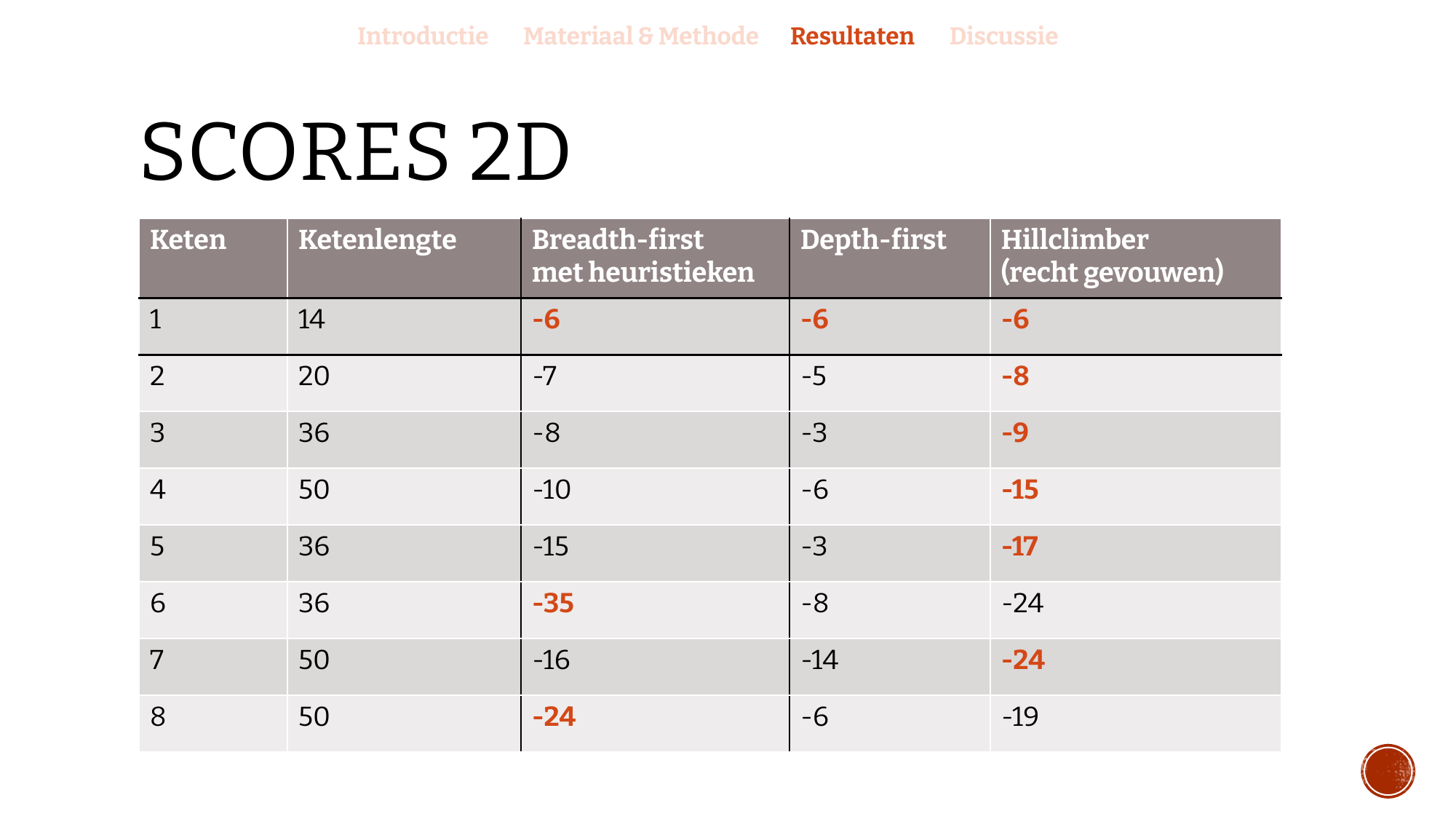

Introductie        Materiaal & Methode       Resultaten        Discussie
# scores 2d
| Keten | Ketenlengte | Breadth-first met heuristieken | Depth-first | Hillclimber (recht gevouwen) |
| --- | --- | --- | --- | --- |
| 1 | 14 | -6 | -6 | -6 |
| 2 | 20 | -7 | -5 | -8 |
| 3 | 36 | -8 | -3 | -9 |
| 4 | 50 | -10 | -6 | -15 |
| 5 | 36 | -15 | -3 | -17 |
| 6 | 36 | -35 | -8 | -24 |
| 7 | 50 | -16 | -14 | -24 |
| 8 | 50 | -24 | -6 | -19 |